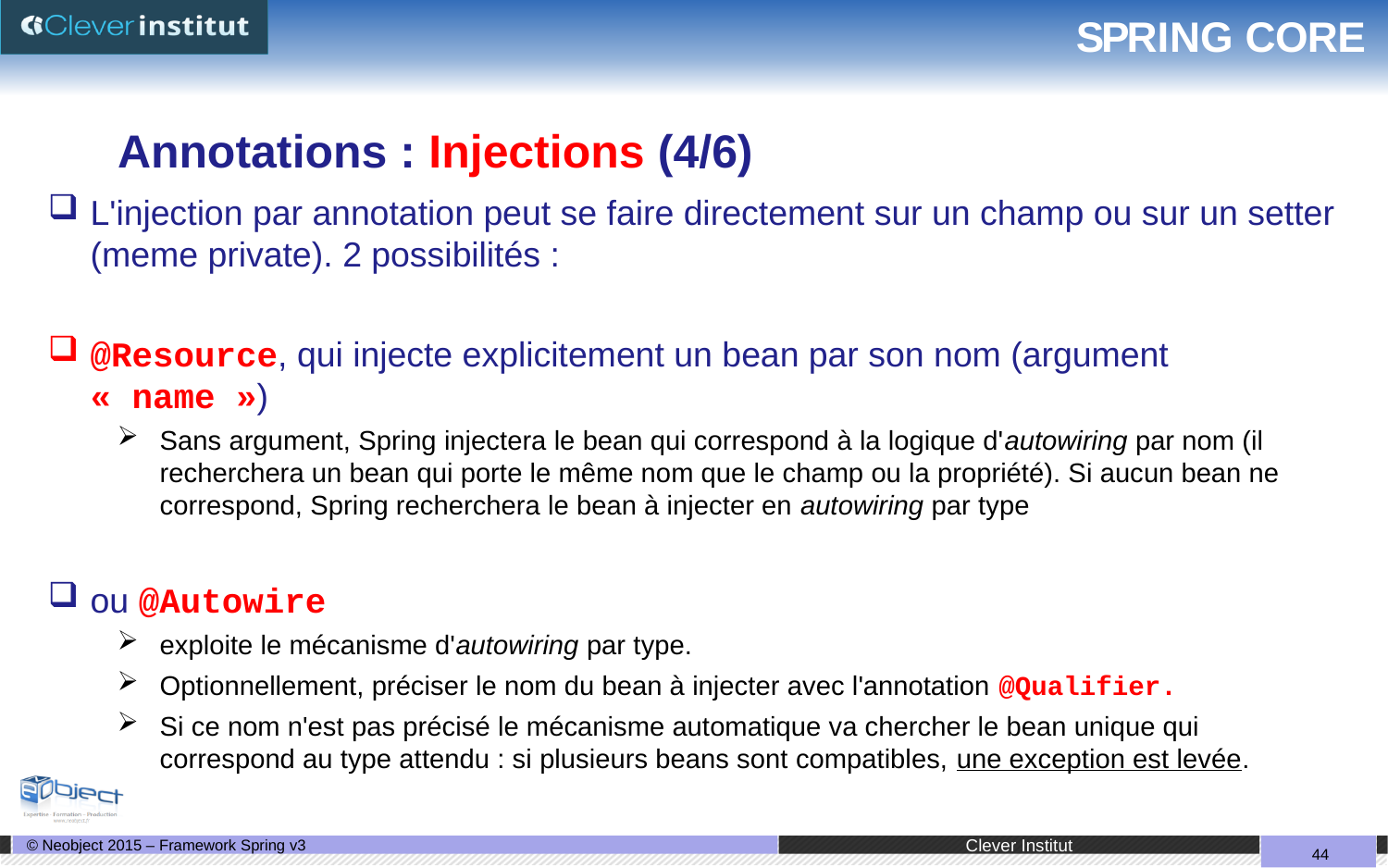

# SPRING CORE
Annotations : Injections (4/6)
L'injection par annotation peut se faire directement sur un champ ou sur un setter (meme private). 2 possibilités :

@Resource, qui injecte explicitement un bean par son nom (argument « name »)
Sans argument, Spring injectera le bean qui correspond à la logique d'autowiring par nom (il recherchera un bean qui porte le même nom que le champ ou la propriété). Si aucun bean ne correspond, Spring recherchera le bean à injecter en autowiring par type

ou @Autowire
exploite le mécanisme d'autowiring par type.
Optionnellement, préciser le nom du bean à injecter avec l'annotation @Qualifier.
Si ce nom n'est pas précisé le mécanisme automatique va chercher le bean unique qui correspond au type attendu : si plusieurs beans sont compatibles, une exception est levée.